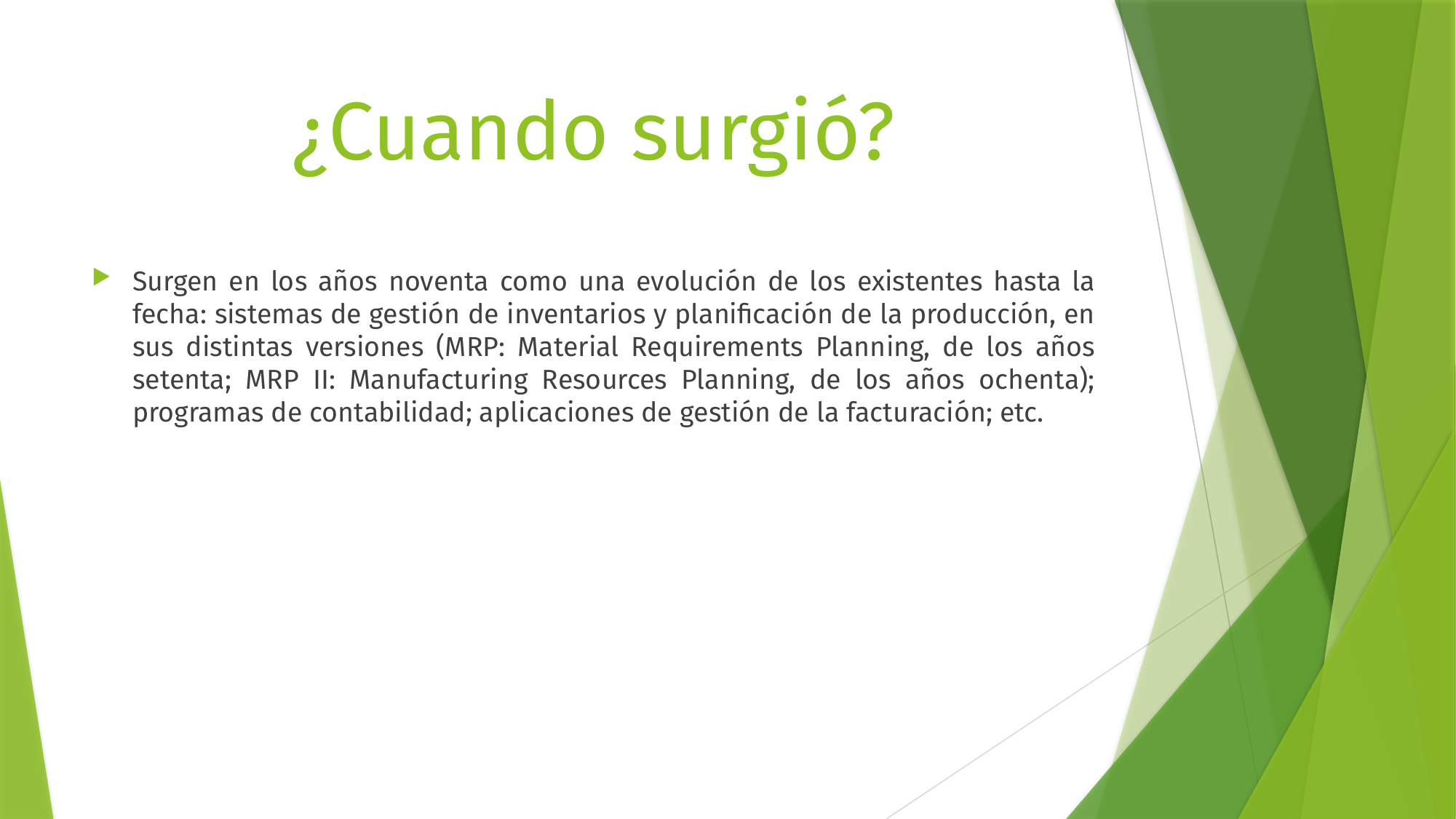

# ¿Cuando surgió?
Surgen en los años noventa como una evolución de los existentes hasta la fecha: sistemas de gestión de inventarios y planificación de la producción, en sus distintas versiones (MRP: Material Requirements Planning, de los años setenta; MRP II: Manufacturing Resources Planning, de los años ochenta); programas de contabilidad; aplicaciones de gestión de la facturación; etc.